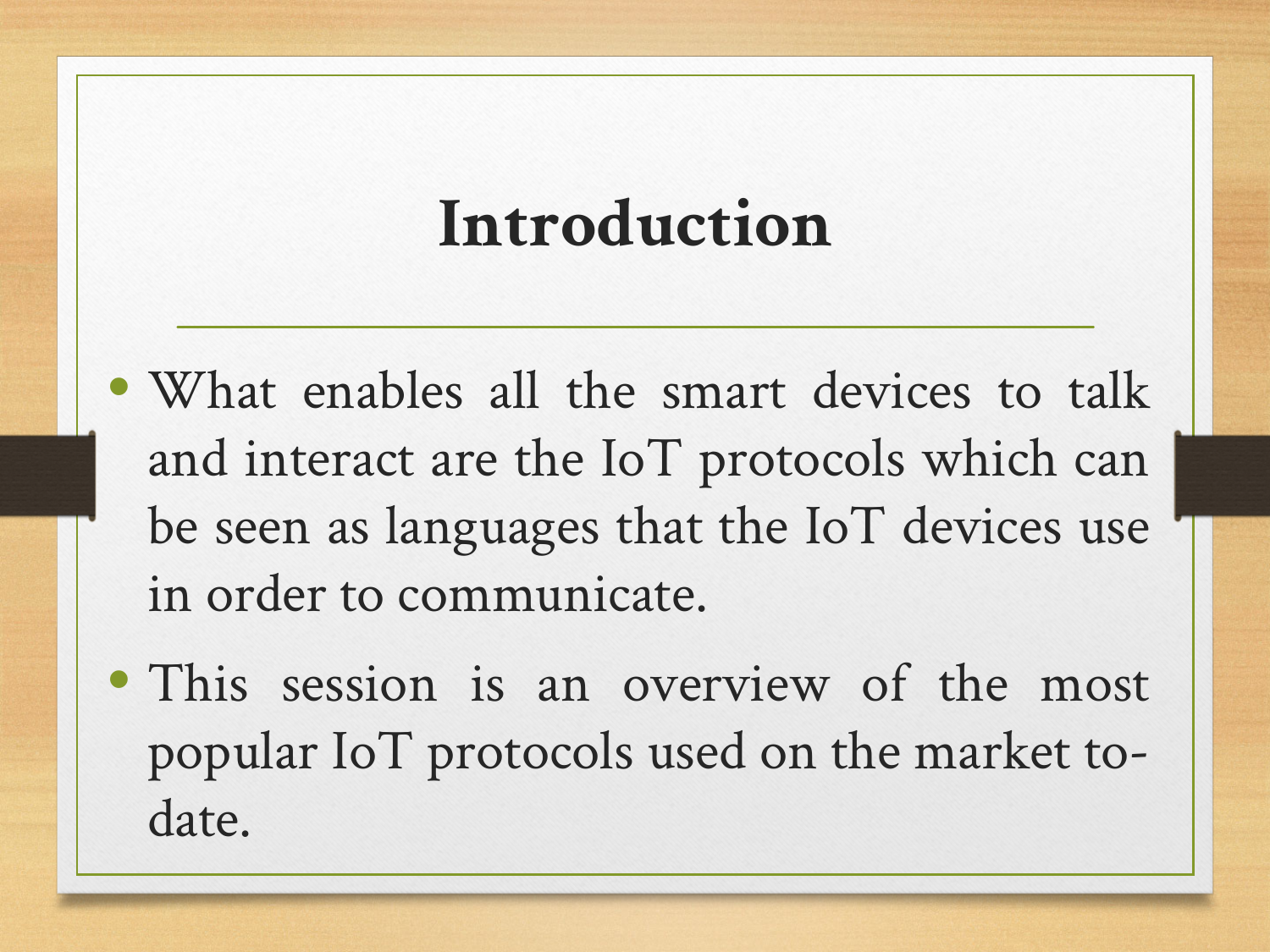

# Introduction
What enables all the smart devices to talk and interact are the IoT protocols which can be seen as languages that the IoT devices use in order to communicate.
This session is an overview of the most popular IoT protocols used on the market to-date.